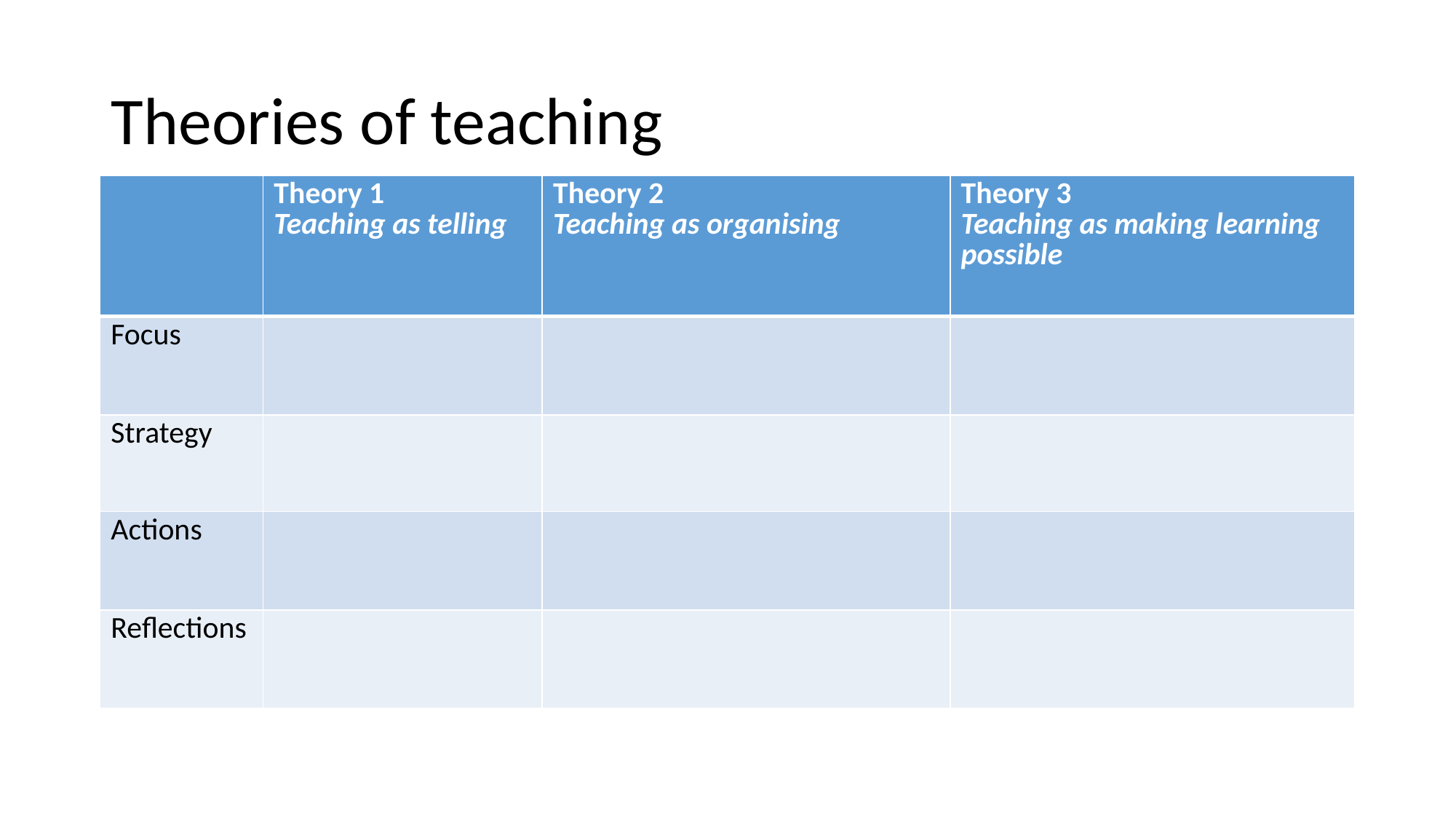

# Theories of teaching
|  | Theory 1 Teaching as telling | Theory 2 Teaching as organising | Theory 3 Teaching as making learning possible |
| --- | --- | --- | --- |
| Focus |  |  |  |
| Strategy |  |  |  |
| Actions |  |  |  |
| Reflections |  |  |  |
Thinking about teaching as a process of changing students’ understanding in a general way is not sufficient to ensure that good teaching actually happens. Teaching always takes place within particular contexts (such as in the physics classroom, or in writing comments on your student’s political science essay, or in discussing a new form of assessment with other members of your engineering department). And, of course, it always involves particular subject matter.